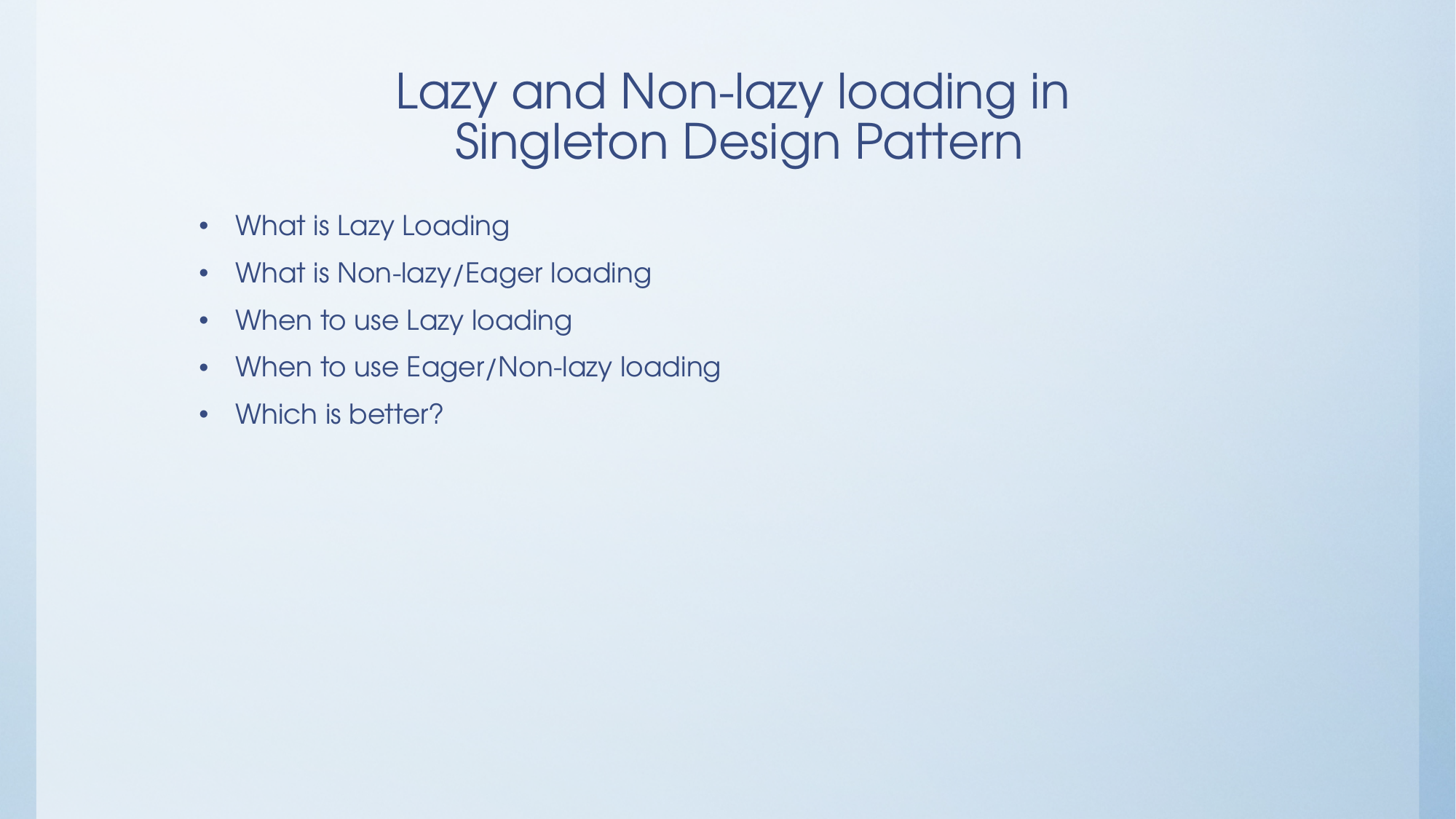

# Lazy and Non-lazy loading in Singleton Design Pattern
What is Lazy Loading
What is Non-lazy/Eager loading
When to use Lazy loading
When to use Eager/Non-lazy loading
Which is better?